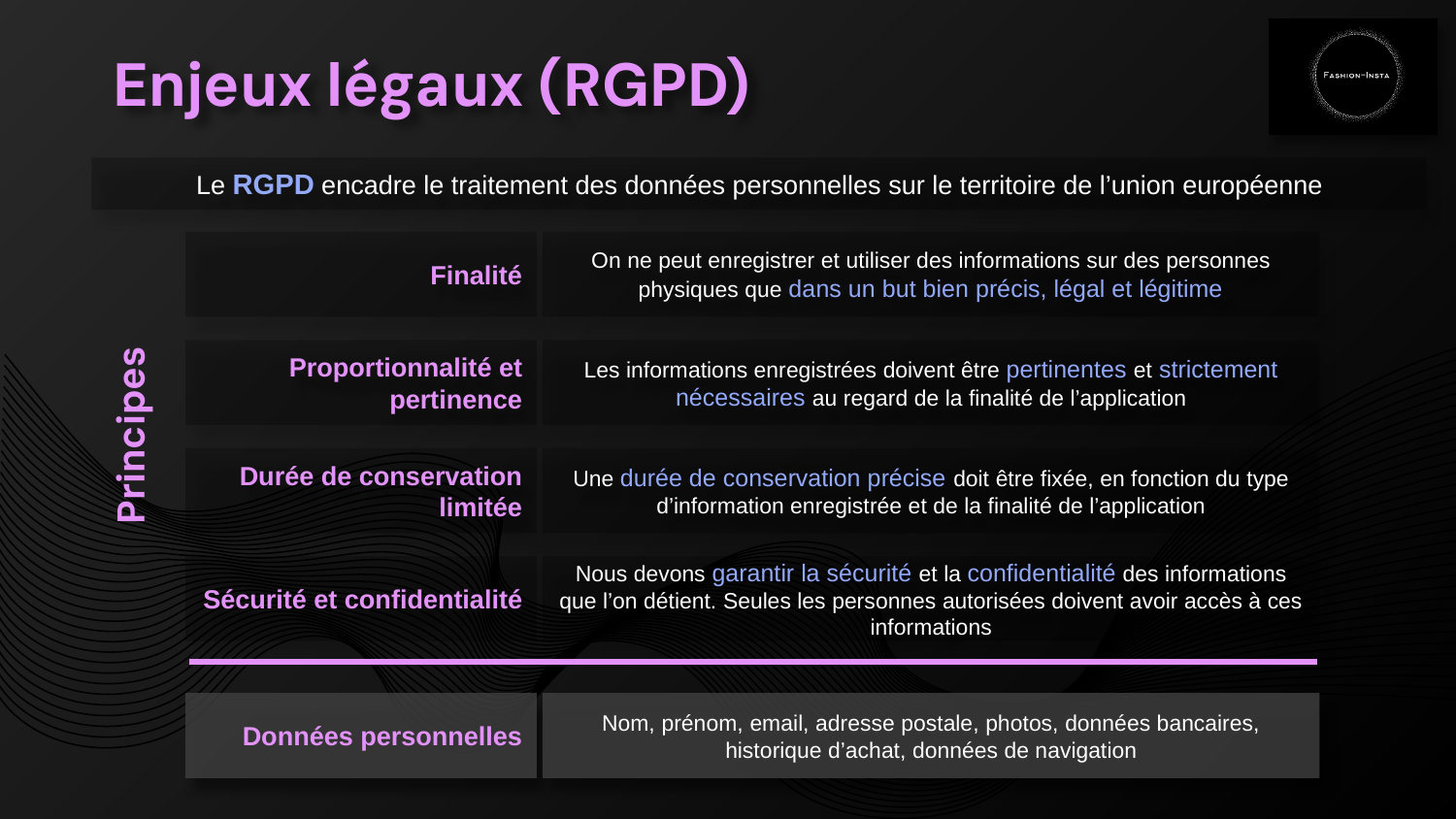

# Enjeux légaux (RGPD)
Le RGPD encadre le traitement des données personnelles sur le territoire de l’union européenne
Finalité
On ne peut enregistrer et utiliser des informations sur des personnes physiques que dans un but bien précis, légal et légitime
Proportionnalité et pertinence
Les informations enregistrées doivent être pertinentes et strictement nécessaires au regard de la finalité de l’application
Principes
Durée de conservation limitée
Une durée de conservation précise doit être fixée, en fonction du type d’information enregistrée et de la finalité de l’application
Sécurité et confidentialité
Nous devons garantir la sécurité et la confidentialité des informations que l’on détient. Seules les personnes autorisées doivent avoir accès à ces informations
Données personnelles
Nom, prénom, email, adresse postale, photos, données bancaires, historique d’achat, données de navigation